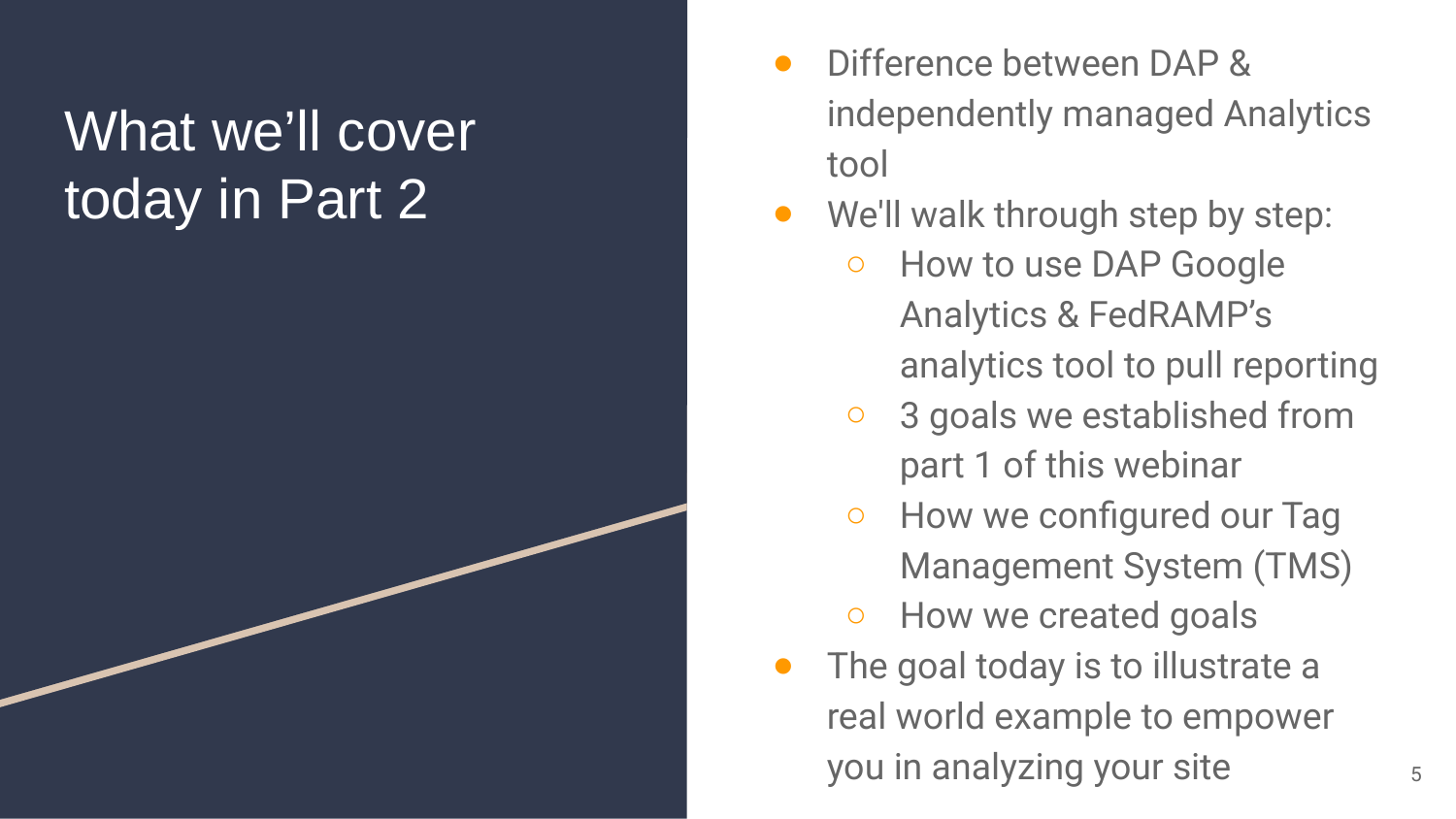

Difference between DAP & independently managed Analytics tool
We'll walk through step by step:
How to use DAP Google Analytics & FedRAMP’s analytics tool to pull reporting
3 goals we established from part 1 of this webinar
How we configured our Tag Management System (TMS)
How we created goals
The goal today is to illustrate a real world example to empower you in analyzing your site
# What we’ll cover today in Part 2
5